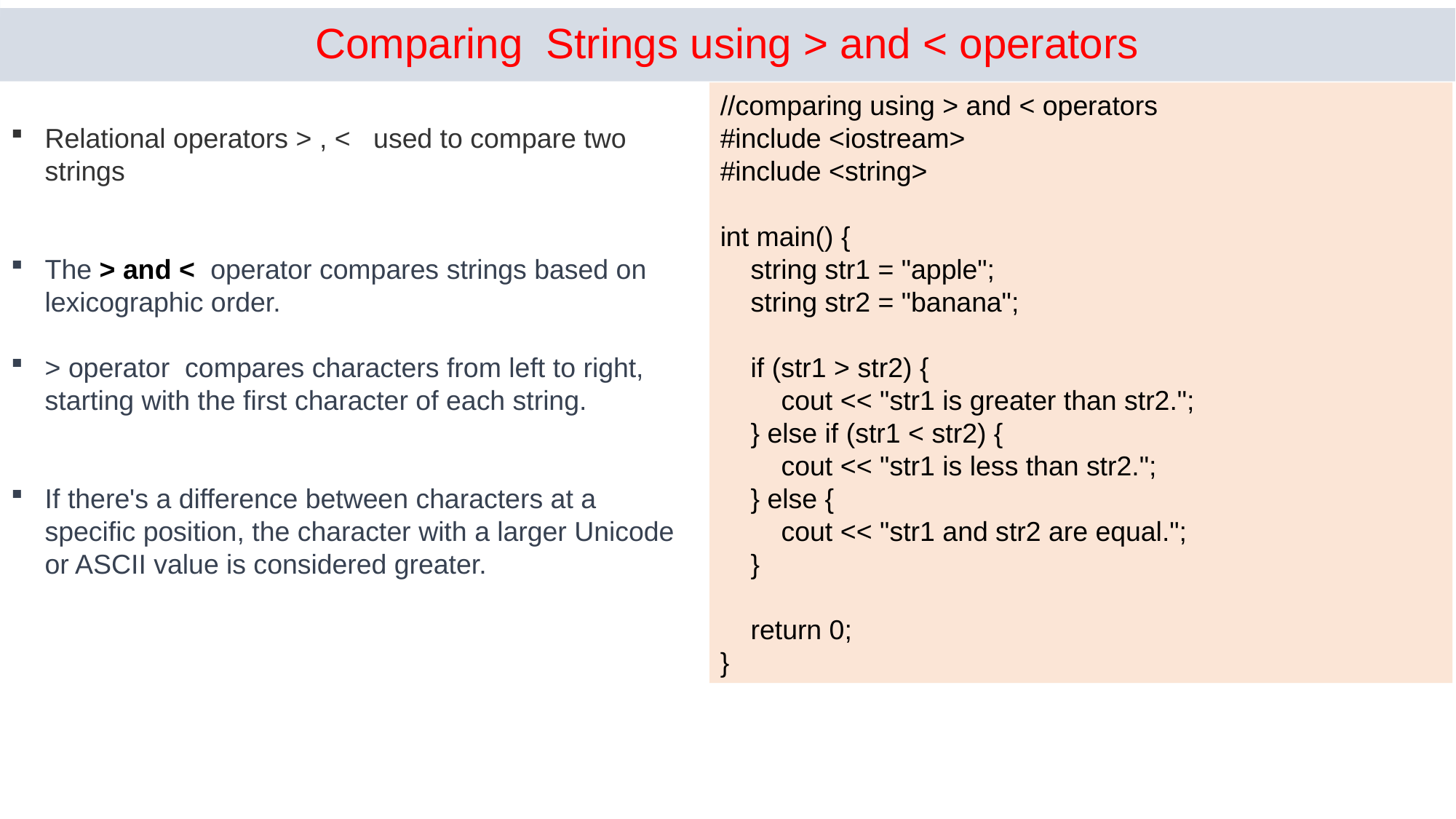

# Comparing  Strings using > and < operators

Relational operators > , <   used to compare two strings

The > and <  operator compares strings based on lexicographic order.

> operator  compares characters from left to right, starting with the first character of each string.

If there's a difference between characters at a specific position, the character with a larger Unicode or ASCII value is considered greater.
//comparing using > and < operators
#include <iostream>
#include <string>

int main() {
    string str1 = "apple";
    string str2 = "banana";

    if (str1 > str2) {
        cout << "str1 is greater than str2.";
    } else if (str1 < str2) {
        cout << "str1 is less than str2.";
    } else {
        cout << "str1 and str2 are equal.";
    }

    return 0;
}